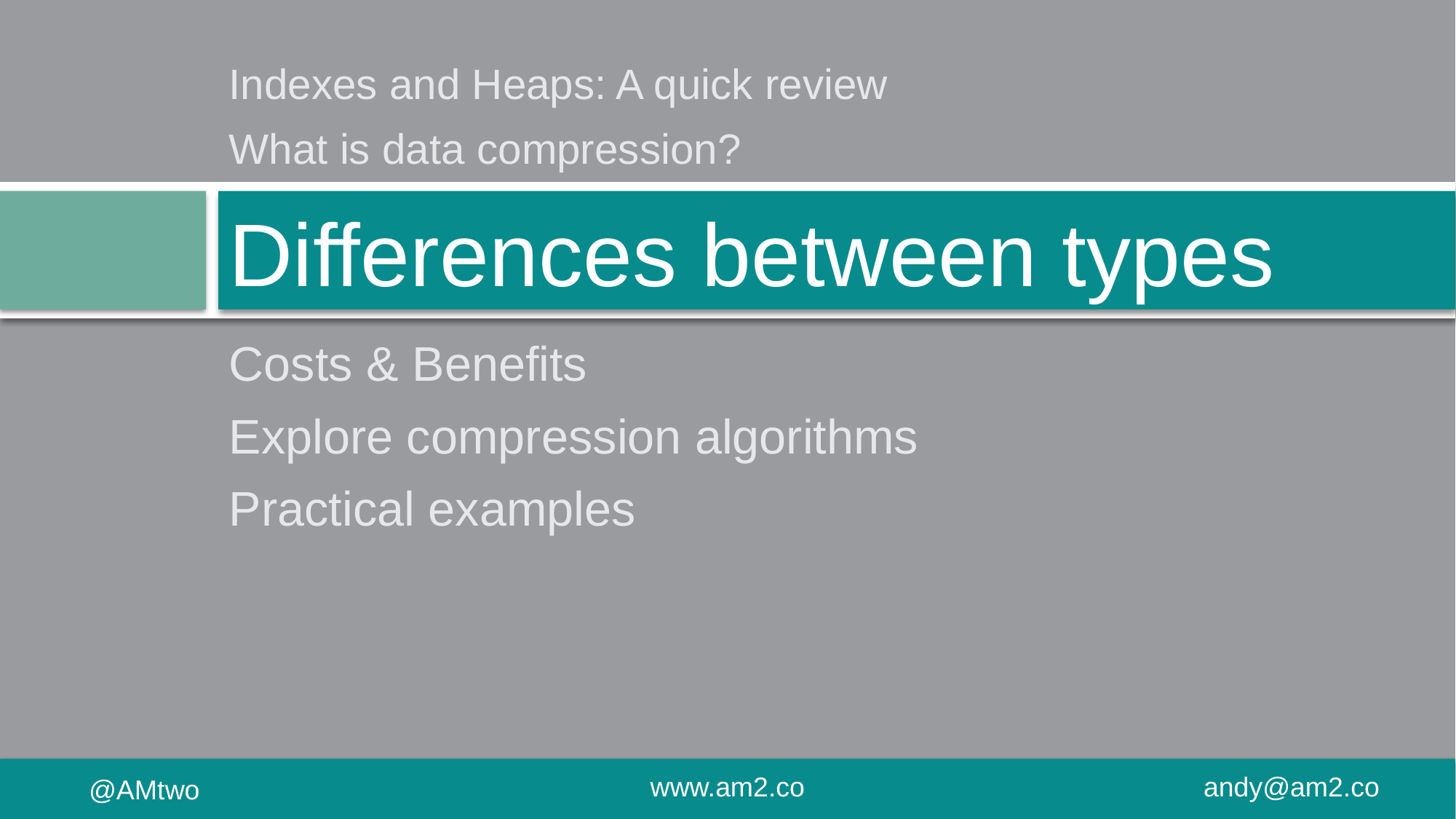

Indexes and Heaps: A quick review
What is data compression?

# Differences between types
Costs & Benefits
Explore compression algorithms
Practical examples